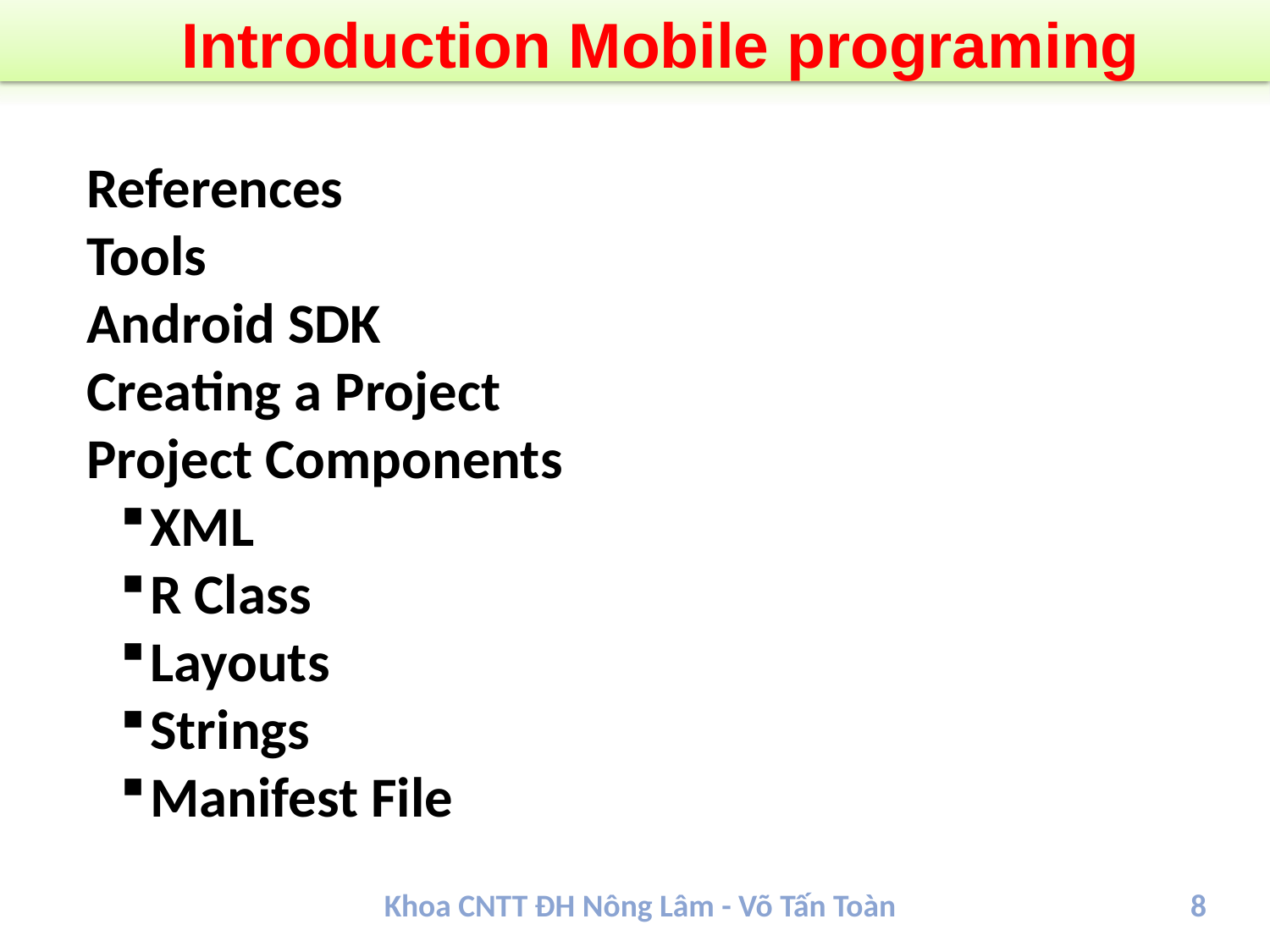

# Introduction Mobile programing
References
Tools
Android SDK
Creating a Project
Project Components
XML
R Class
Layouts
Strings
Manifest File
Khoa CNTT ĐH Nông Lâm - Võ Tấn Toàn
8